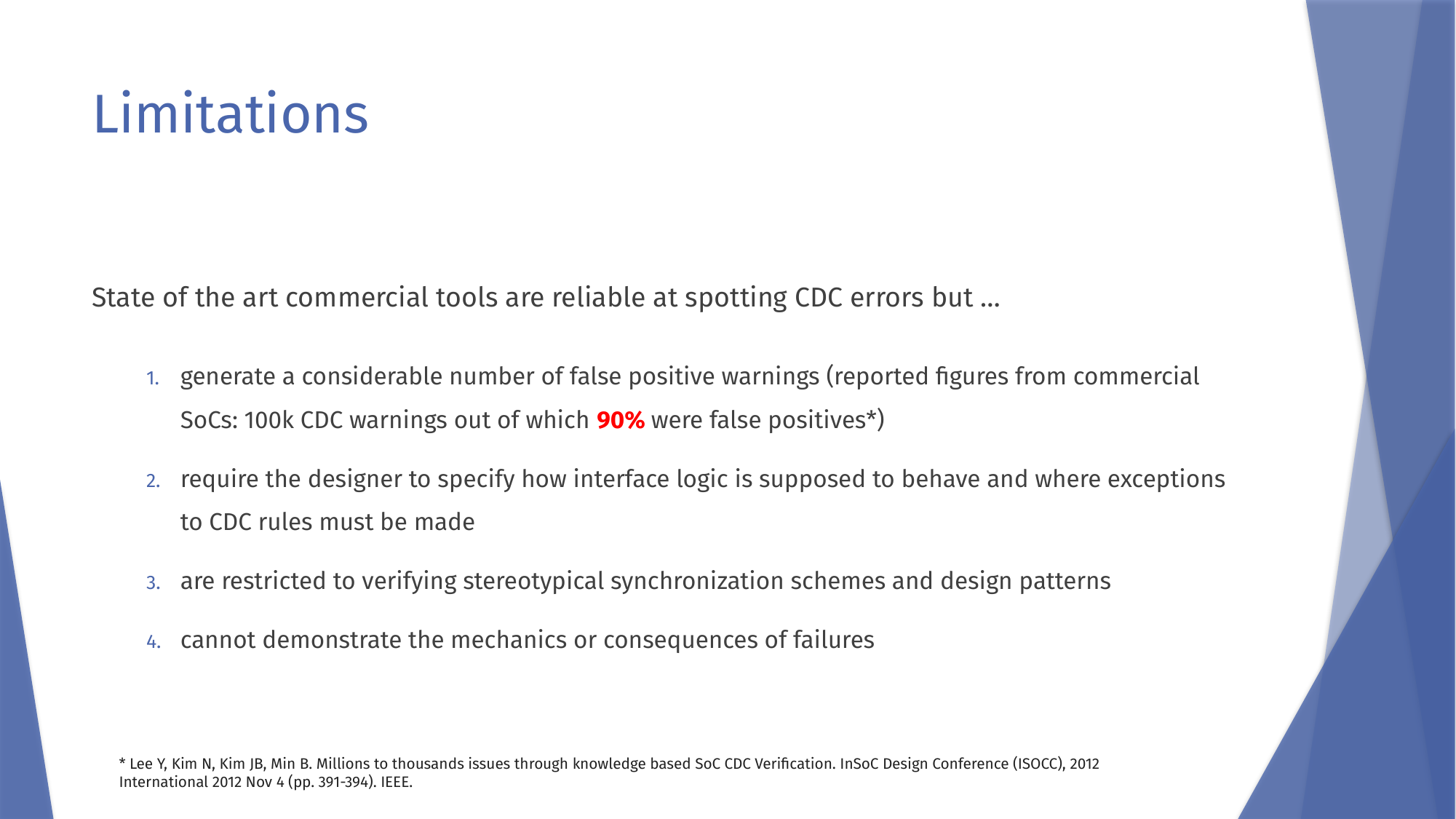

# Limitations
State of the art commercial tools are reliable at spotting CDC errors but …
generate a considerable number of false positive warnings (reported figures from commercial SoCs: 100k CDC warnings out of which 90% were false positives*)
require the designer to specify how interface logic is supposed to behave and where exceptions to CDC rules must be made
are restricted to verifying stereotypical synchronization schemes and design patterns
cannot demonstrate the mechanics or consequences of failures
* Lee Y, Kim N, Kim JB, Min B. Millions to thousands issues through knowledge based SoC CDC Verification. InSoC Design Conference (ISOCC), 2012 International 2012 Nov 4 (pp. 391-394). IEEE.